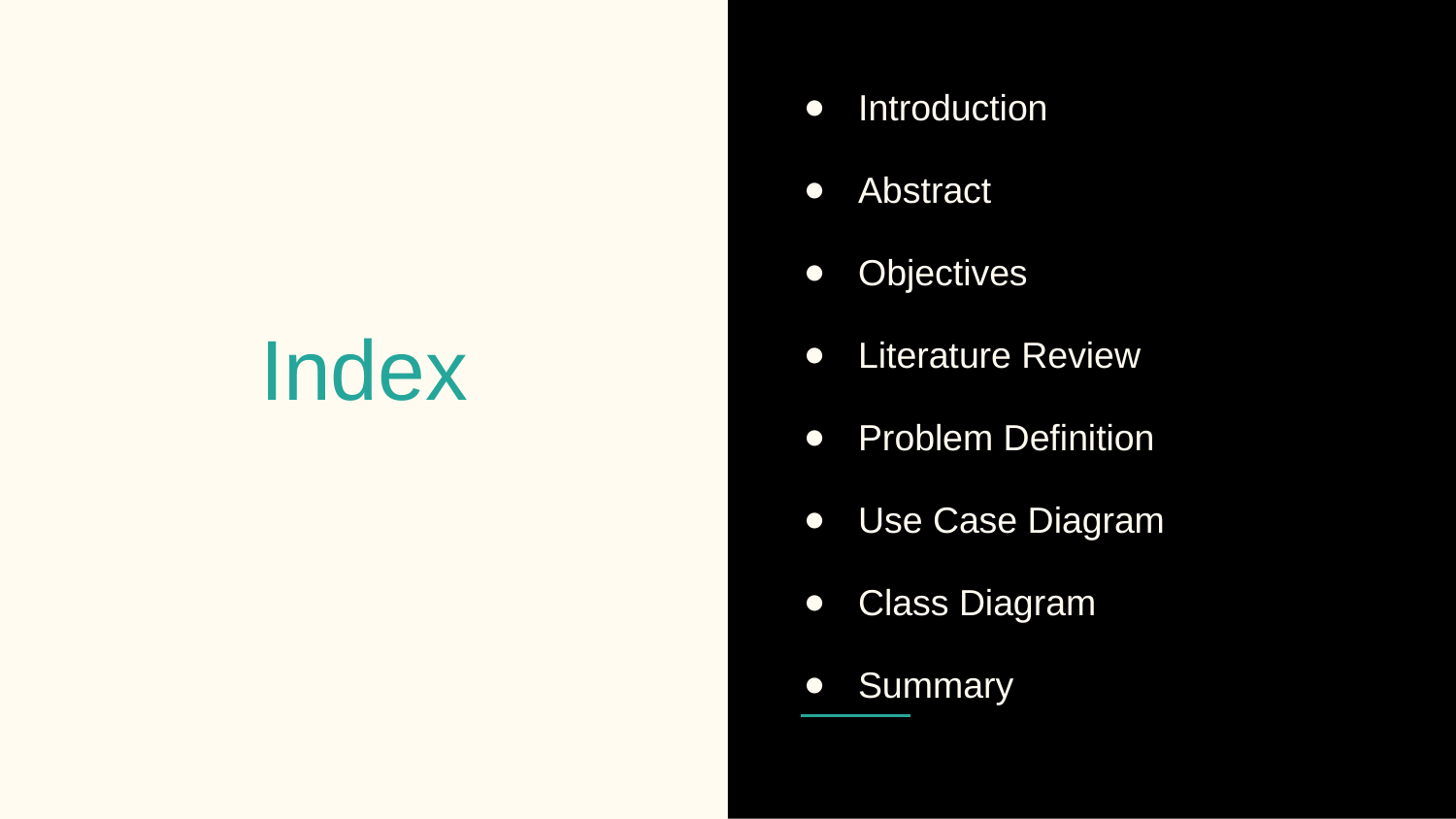

Introduction
Abstract
Objectives
Literature Review
Problem Definition
Use Case Diagram
Class Diagram
Summary
# Index